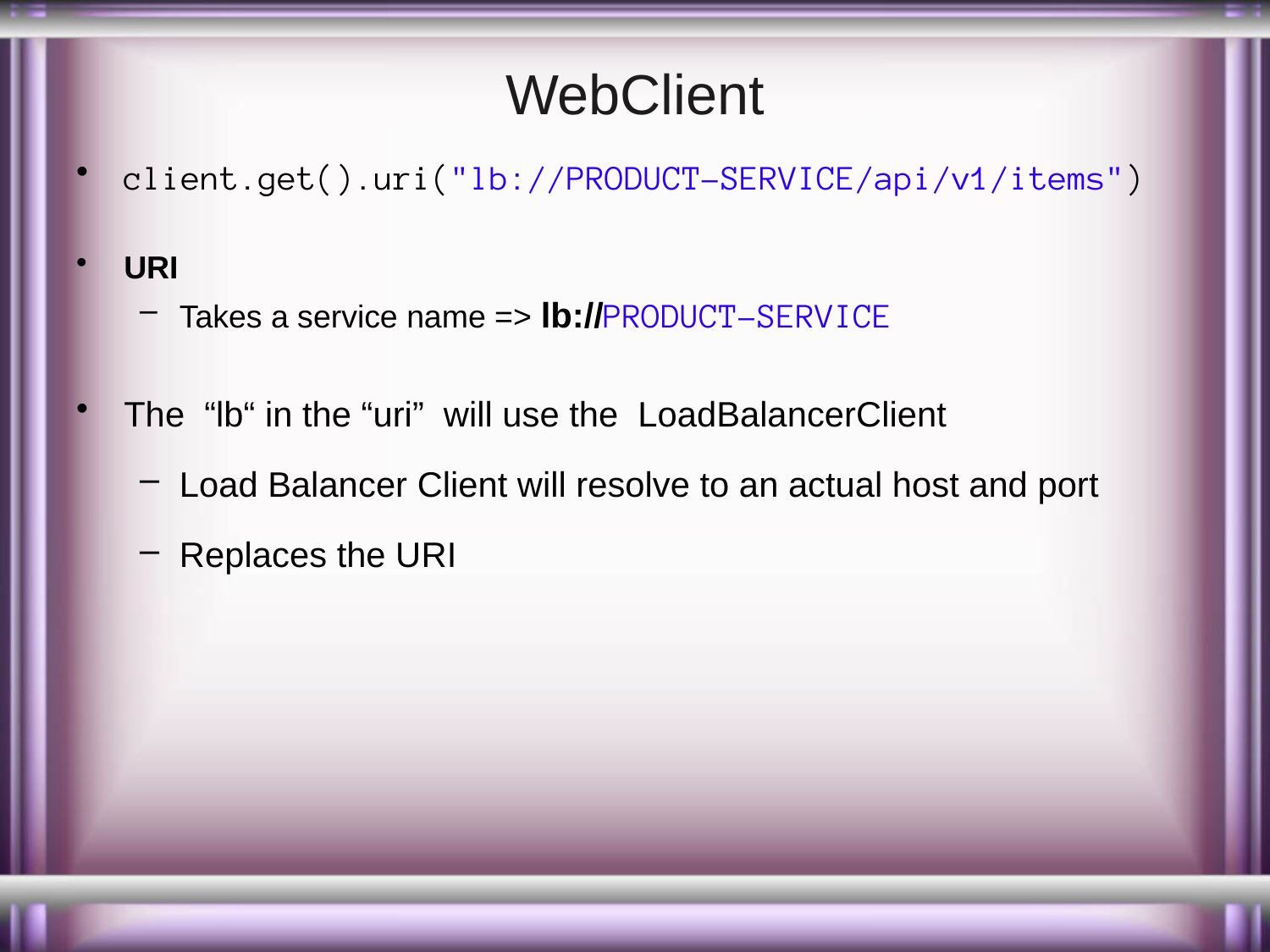

# WebClient
client.get().uri("lb://PRODUCT-SERVICE/api/v1/items")

URI
Takes a service name => lb://PRODUCT-SERVICE

The  “lb“ in the “uri”  will use the  LoadBalancerClient
Load Balancer Client will resolve to an actual host and port
Replaces the URI